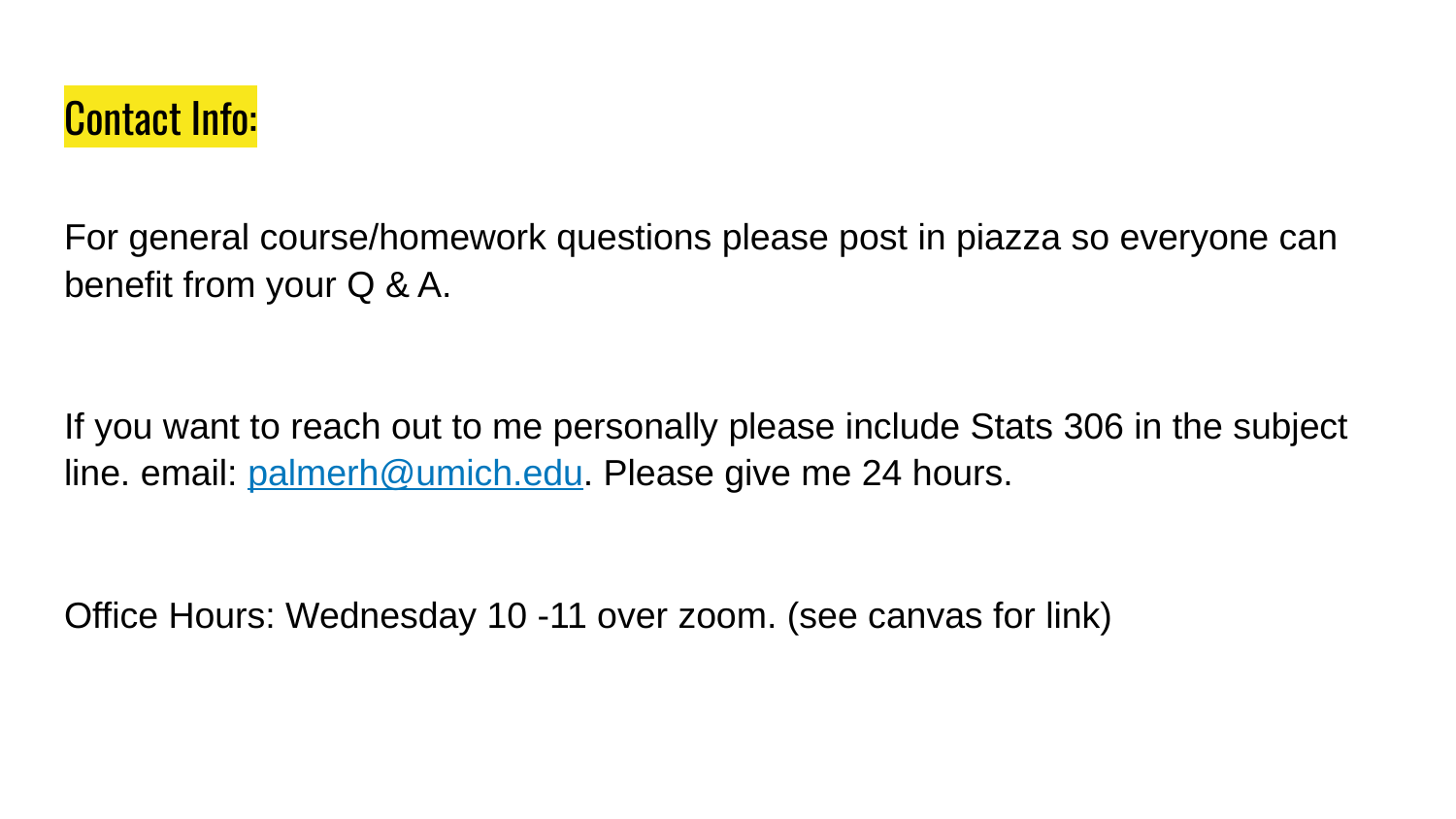

# Contact Info:
For general course/homework questions please post in piazza so everyone can benefit from your Q & A.

If you want to reach out to me personally please include Stats 306 in the subject line. email: palmerh@umich.edu. Please give me 24 hours.

Office Hours: Wednesday 10 -11 over zoom. (see canvas for link)